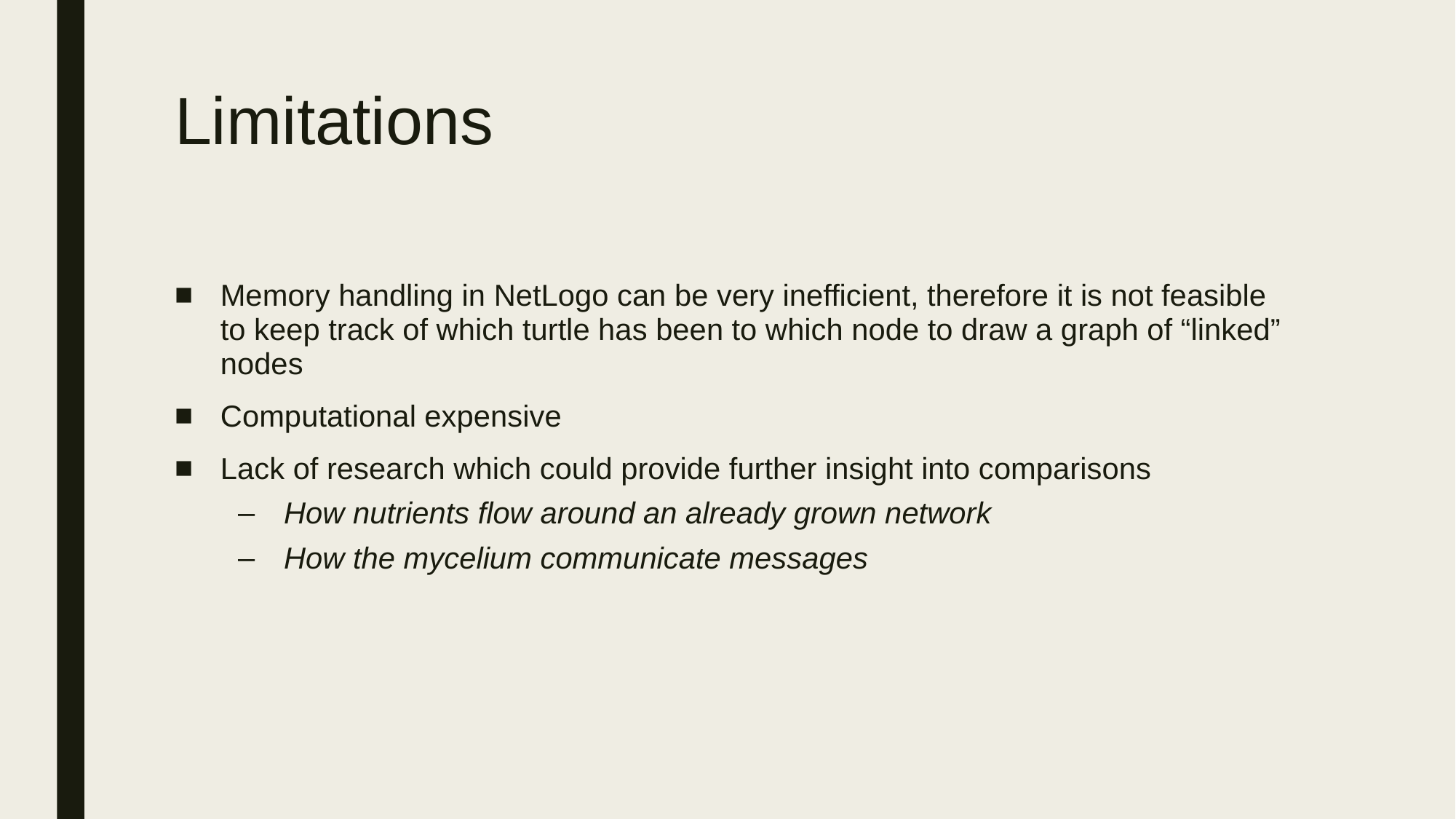

# Limitations
Memory handling in NetLogo can be very inefficient, therefore it is not feasible to keep track of which turtle has been to which node to draw a graph of “linked” nodes
Computational expensive
Lack of research which could provide further insight into comparisons
How nutrients flow around an already grown network
How the mycelium communicate messages